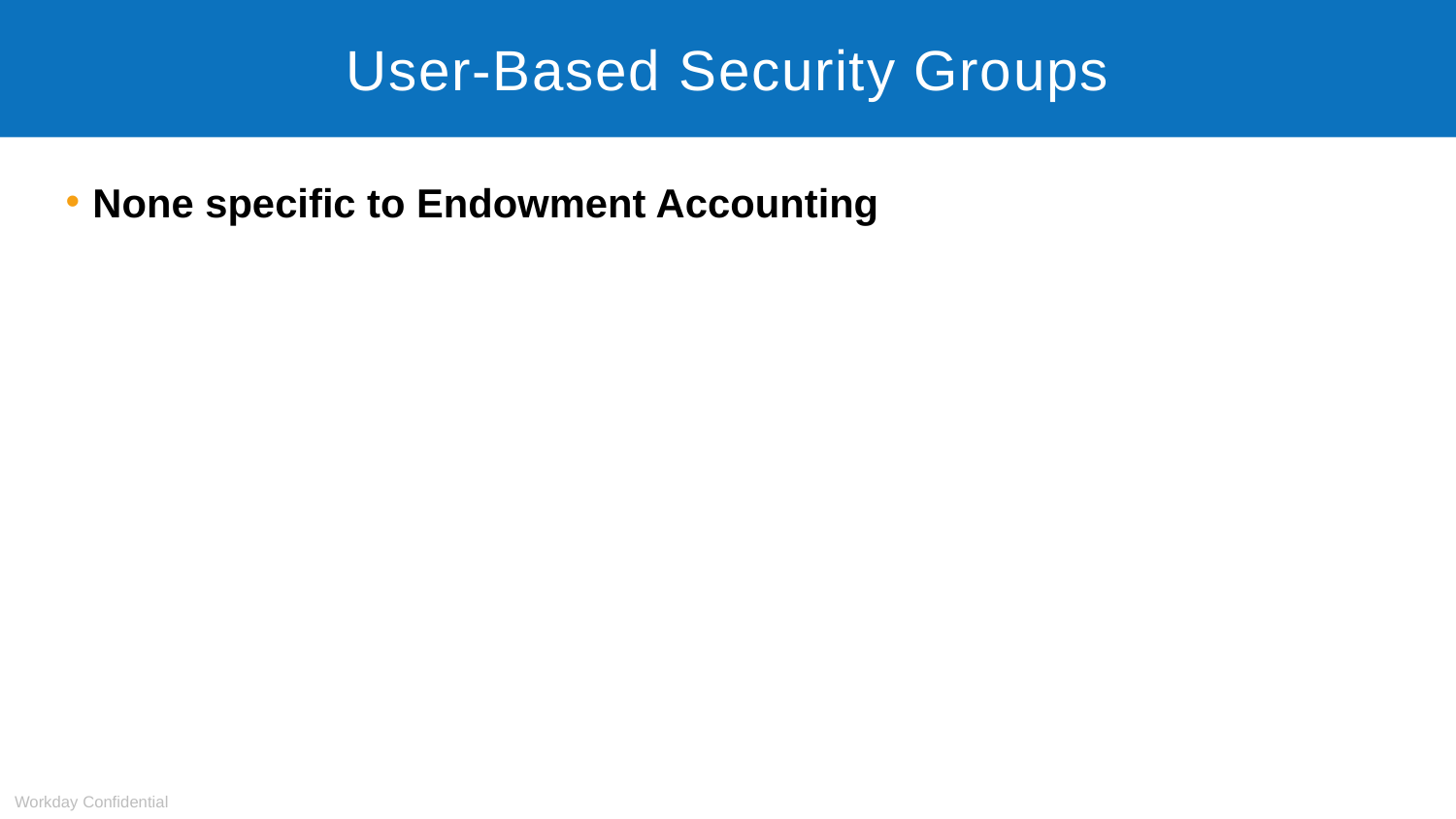

# User-Based Security Groups
None specific to Endowment Accounting
Workday Confidential